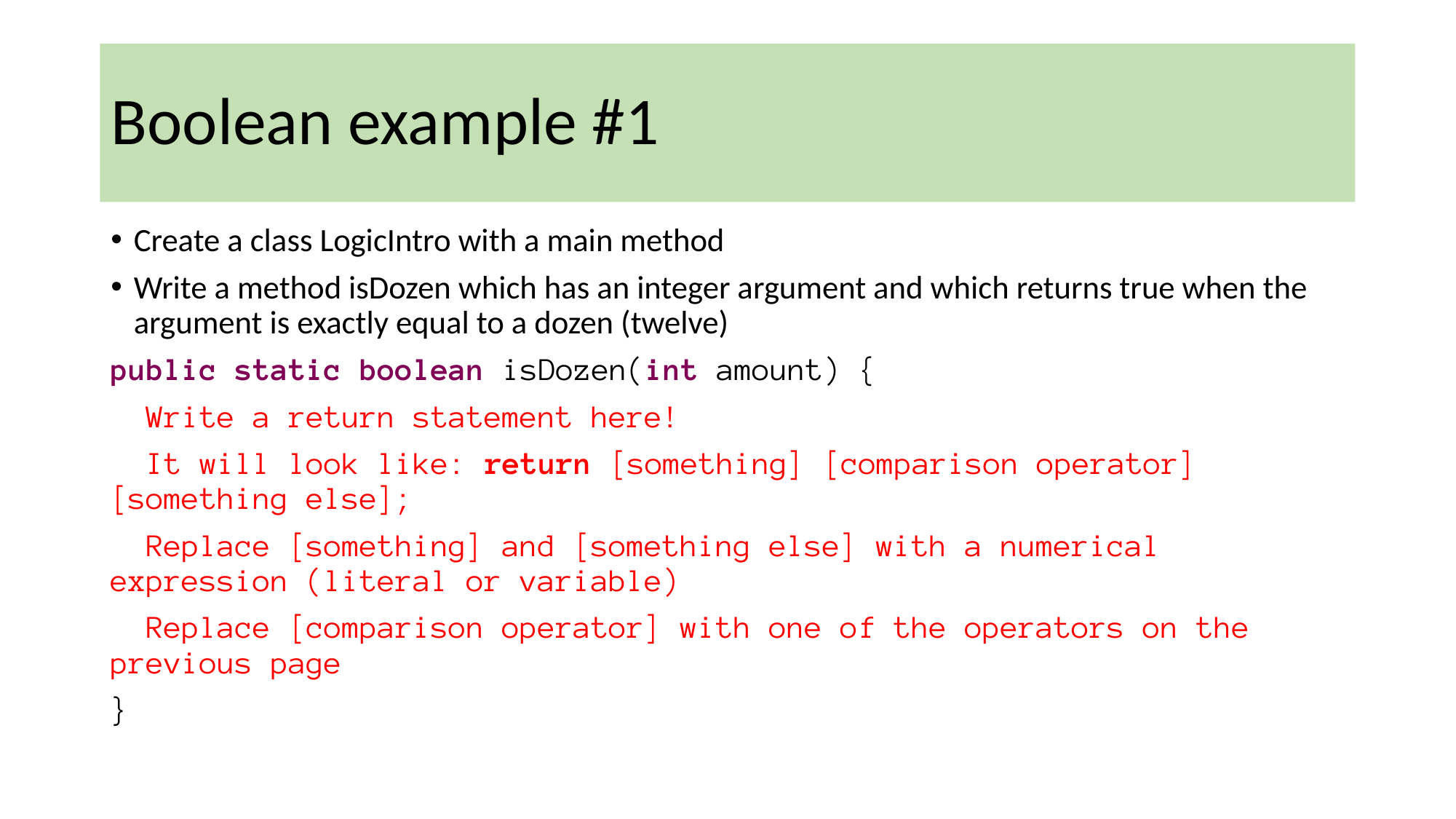

# Boolean example #1
Create a class LogicIntro with a main method
Write a method isDozen which has an integer argument and which returns true when the argument is exactly equal to a dozen (twelve)
public static boolean isDozen(int amount) {
  Write a return statement here!
  It will look like: return [something] [comparison operator] [something else];
  Replace [something] and [something else] with a numerical expression (literal or variable)
  Replace [comparison operator] with one of the operators on the previous page
}